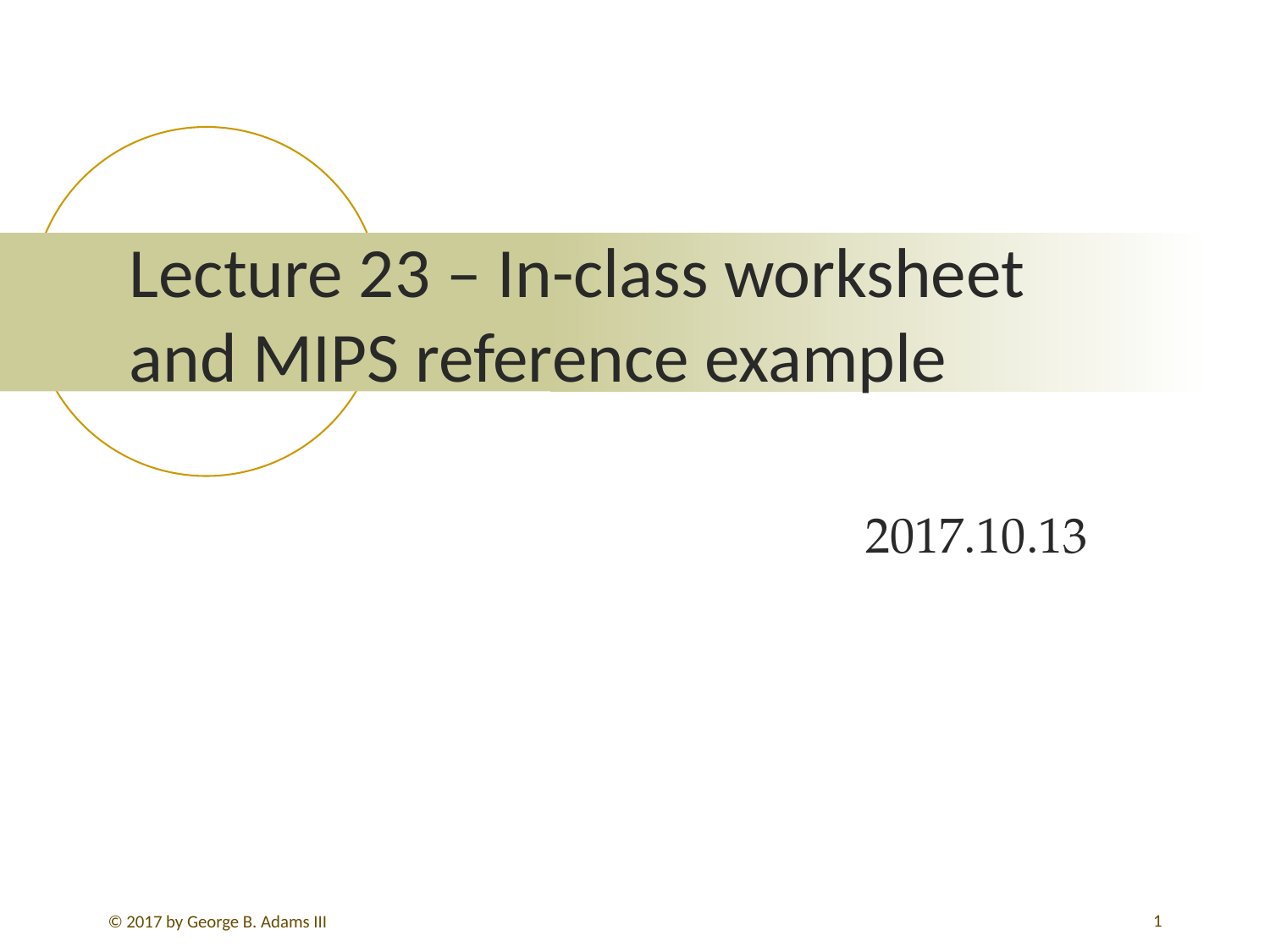

# Lecture 23 – In-class worksheet and MIPS reference example
2017.10.13
1
© 2017 by George B. Adams III